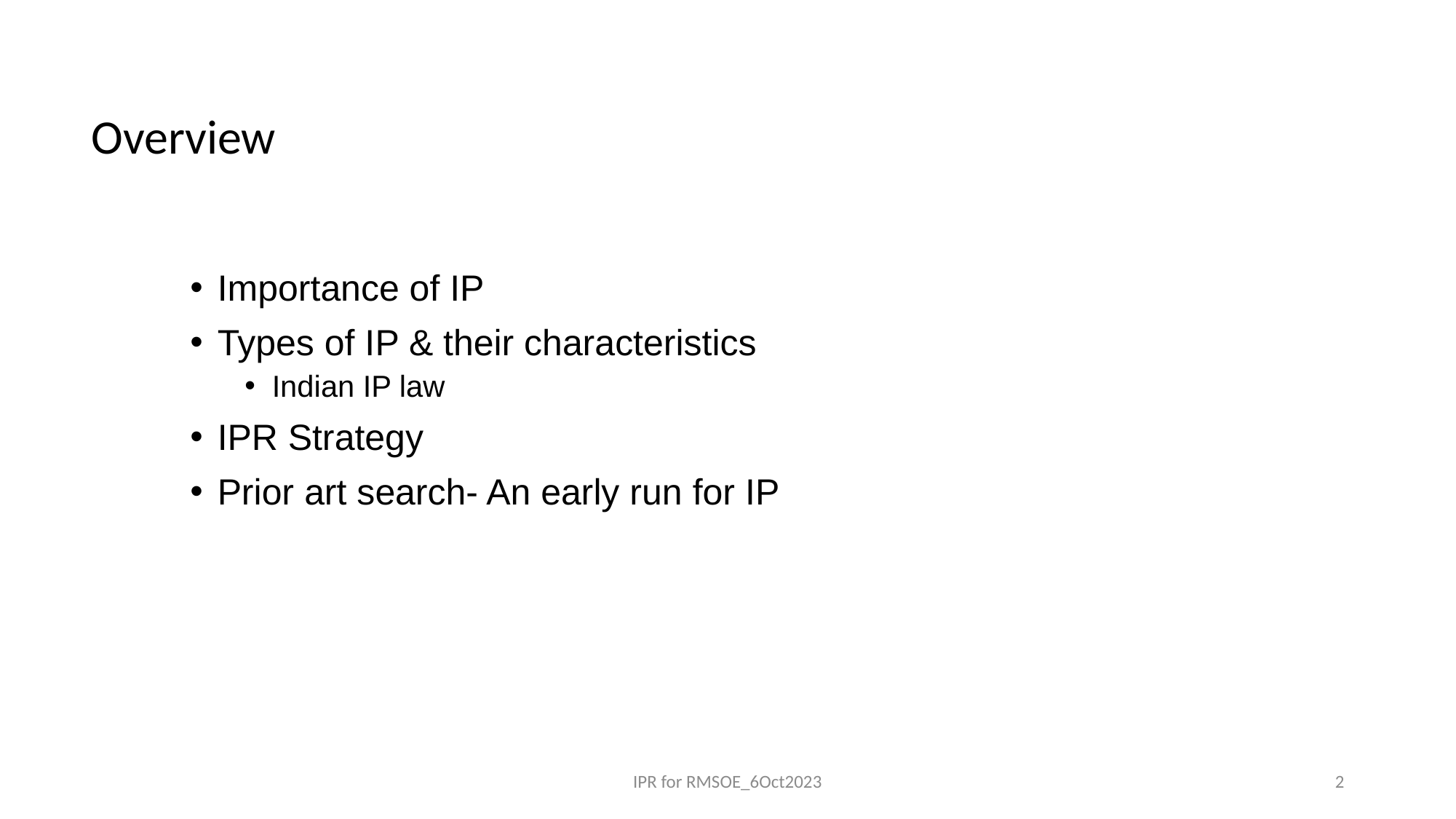

# Overview
Importance of IP
Types of IP & their characteristics
Indian IP law
IPR Strategy
Prior art search- An early run for IP
IPR for RMSOE_6Oct2023
2